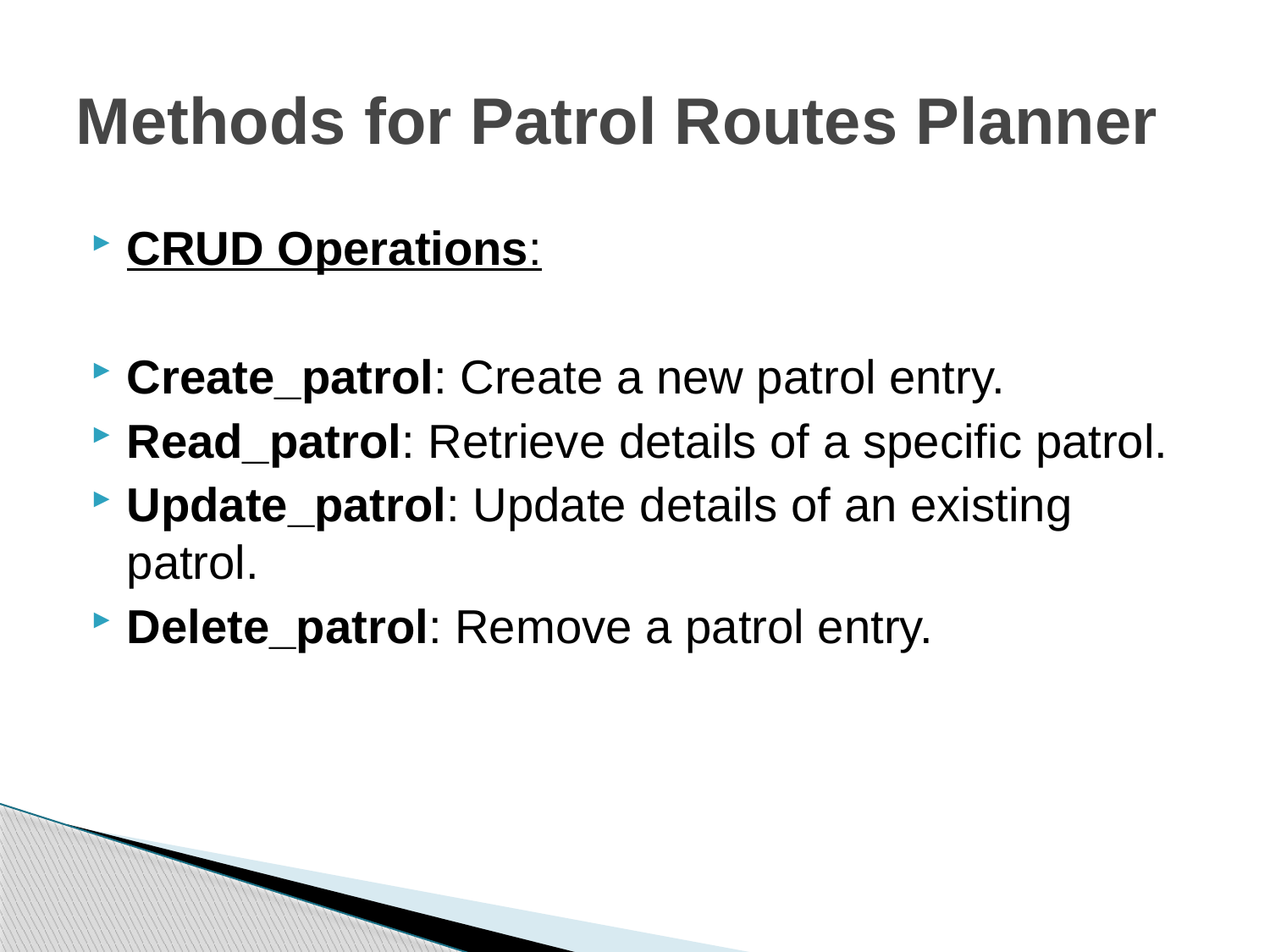

# Methods for Patrol Routes Planner
CRUD Operations:

Create_patrol: Create a new patrol entry.
Read_patrol: Retrieve details of a specific patrol.
Update_patrol: Update details of an existing patrol.
Delete_patrol: Remove a patrol entry.